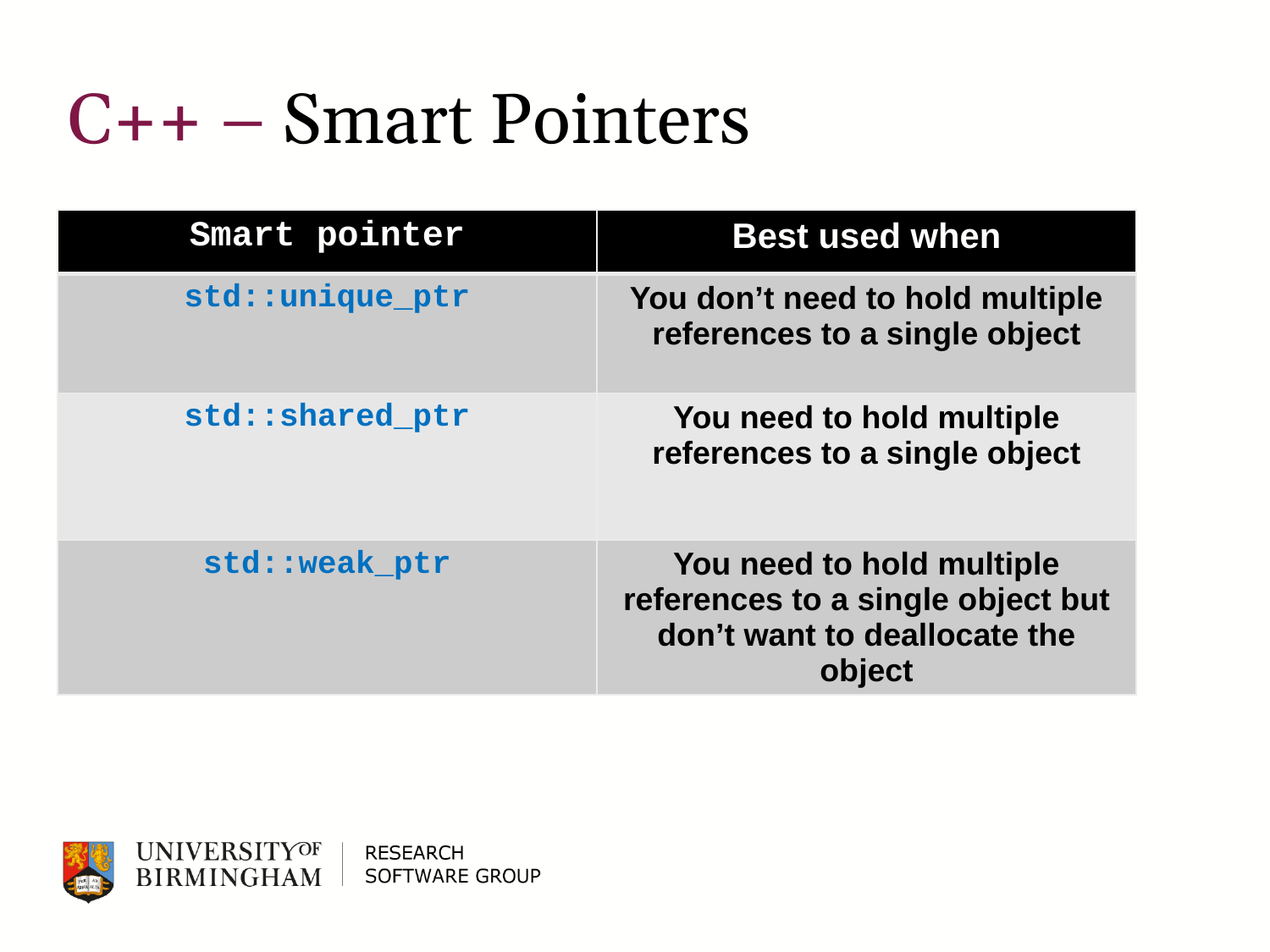

C++ – Smart Pointers
| Smart pointer | Best used when |
| --- | --- |
| std::unique\_ptr | You don’t need to hold multiple references to a single object |
| std::shared\_ptr | You need to hold multiple references to a single object |
| std::weak\_ptr | You need to hold multiple references to a single object but don’t want to deallocate the object |